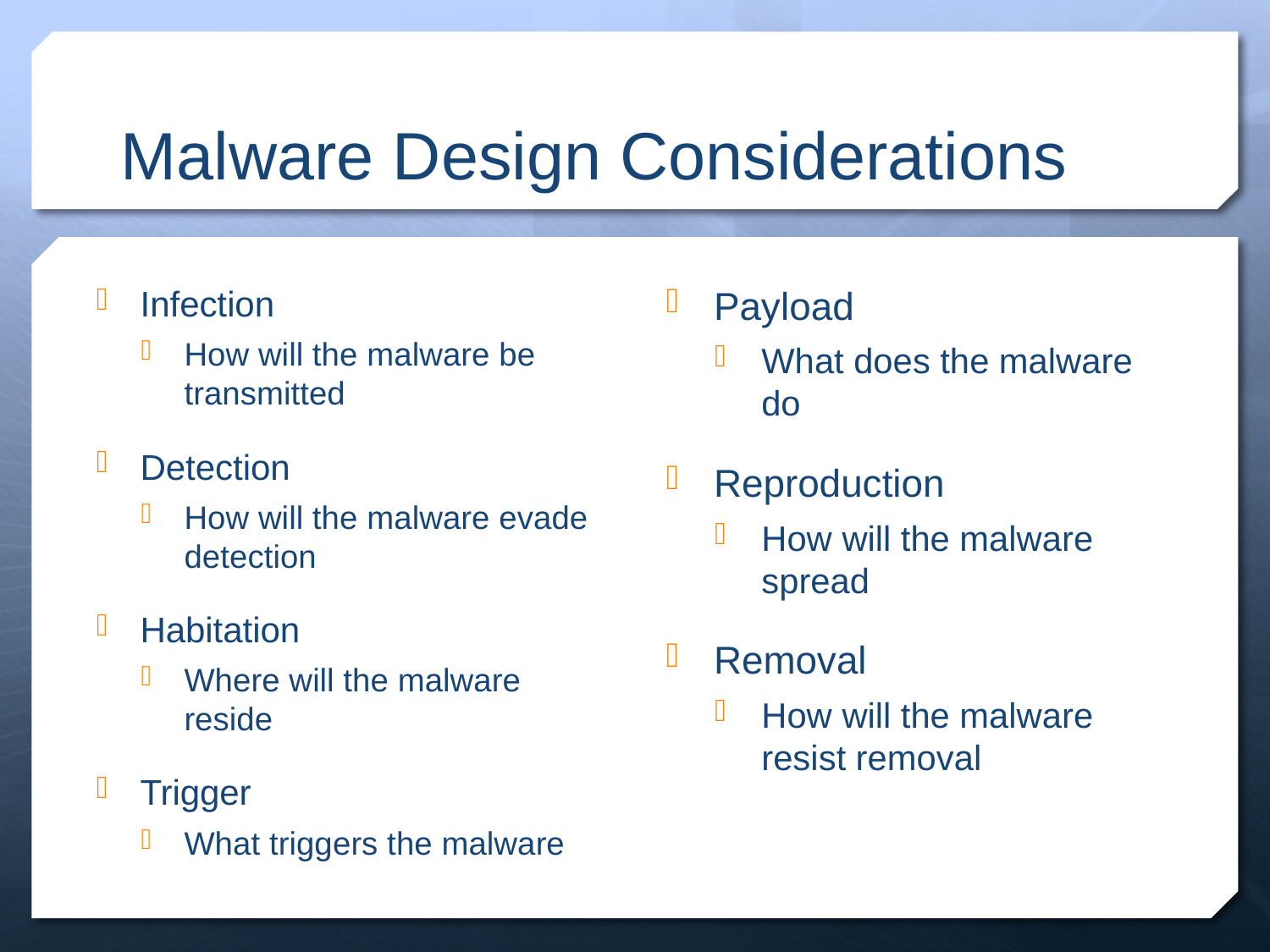

# Malware Design Considerations
Infection
How will the malware be transmitted
Detection
How will the malware evade detection
Habitation
Where will the malware reside
Trigger
What triggers the malware
Payload
What does the malware do
Reproduction
How will the malware spread
Removal
How will the malware resist removal